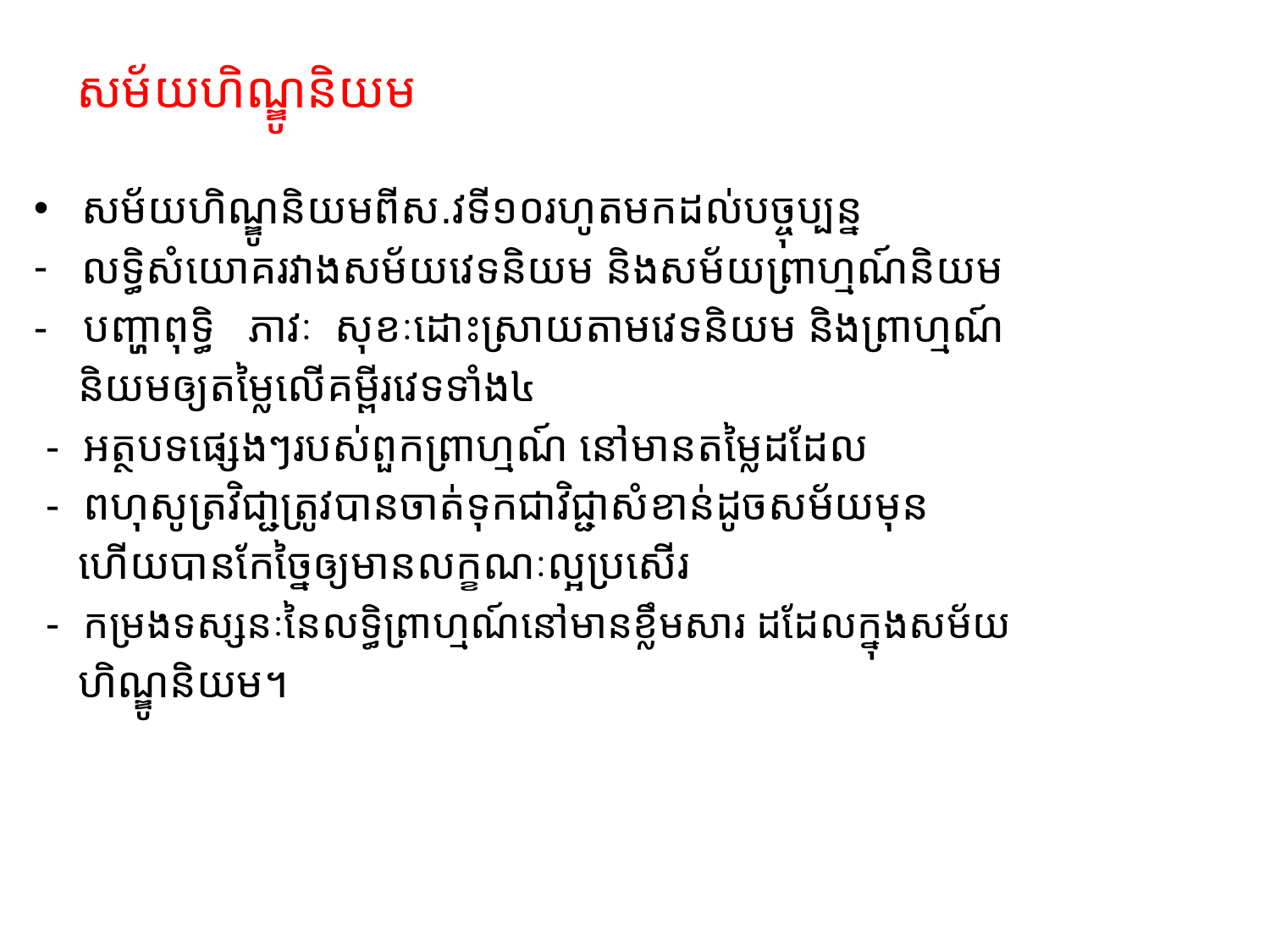

# សម័យហិណ្ឌូនិយម

សម័យហិណ្ឌូនិយមពីស.វទី១០រហូតមកដល់បច្ចុប្បន្ន
លទ្ធិសំយោគរវាងសម័យវេទនិយម និងសម័យព្រាហ្មណ៍និយម
-   បញ្ហាពុទ្ធិ   ភាវៈ  សុខៈដោះស្រាយតាមវេទនិយម និងព្រាហ្មណ៍
    និយមឲ្យតម្លៃលើគម្ពីរវេទទាំង៤
 -  អត្ថបទផ្សេងៗរបស់ពួកព្រាហ្មណ៍ នៅមានតម្លៃដដែល
 -  ពហុសូត្រវិជា្ជត្រូវបានចាត់ទុកជាវិជ្ជាសំខាន់ដូចសម័យមុន
    ហើយបានកែច្នៃឲ្យមានលក្ខណៈល្អប្រសើរ
​​​​ -  កម្រងទស្សនៈនៃលទ្ធិព្រាហ្មណ៍នៅមានខ្លឹមសារ ដដែលក្នុងសម័យ
    ហិណ្ឌូនិយម។